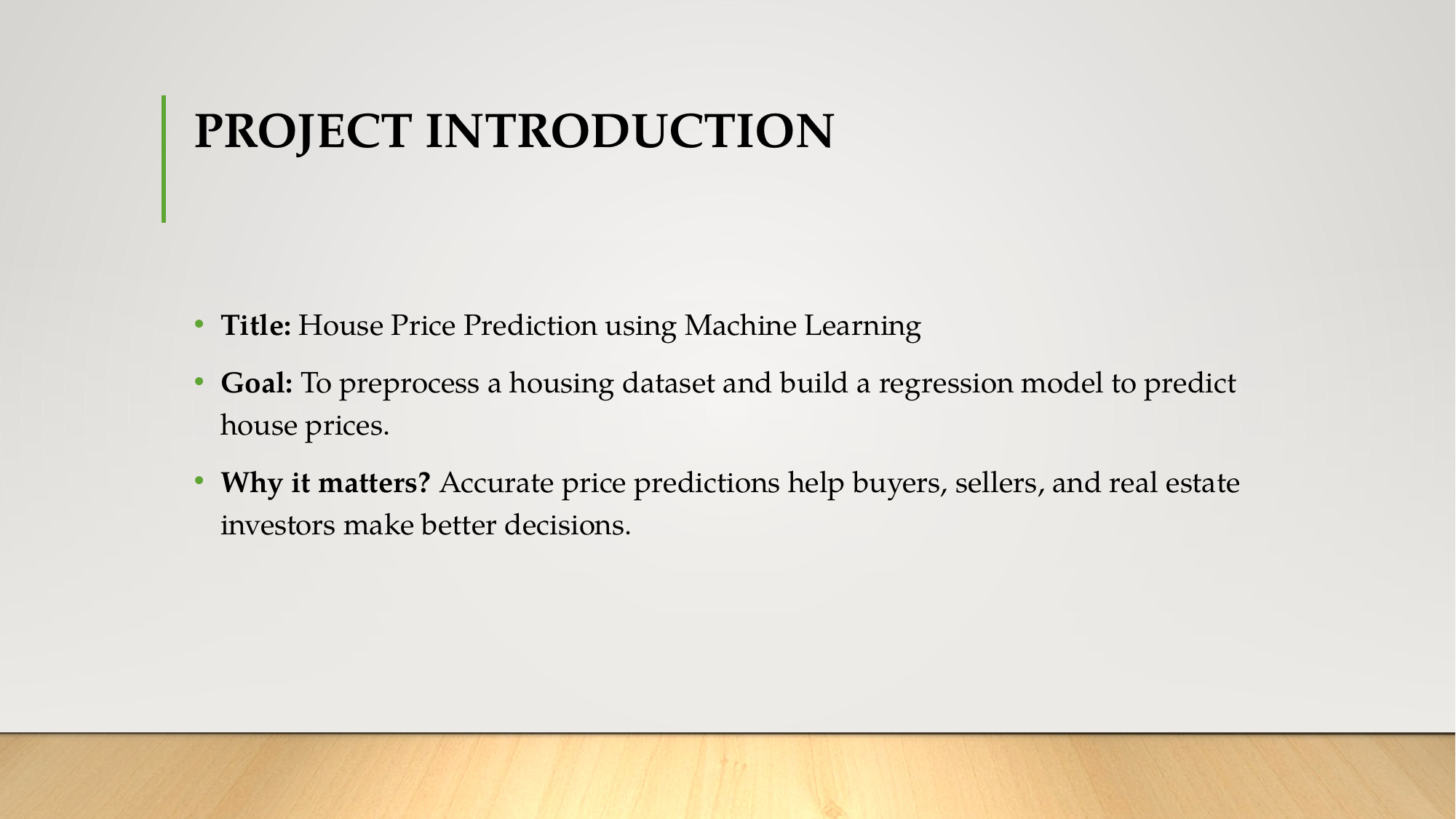

# PROJECT INTRODUCTION
Title: House Price Prediction using Machine Learning
Goal: To preprocess a housing dataset and build a regression model to predict house prices.
Why it matters? Accurate price predictions help buyers, sellers, and real estate investors make better decisions.